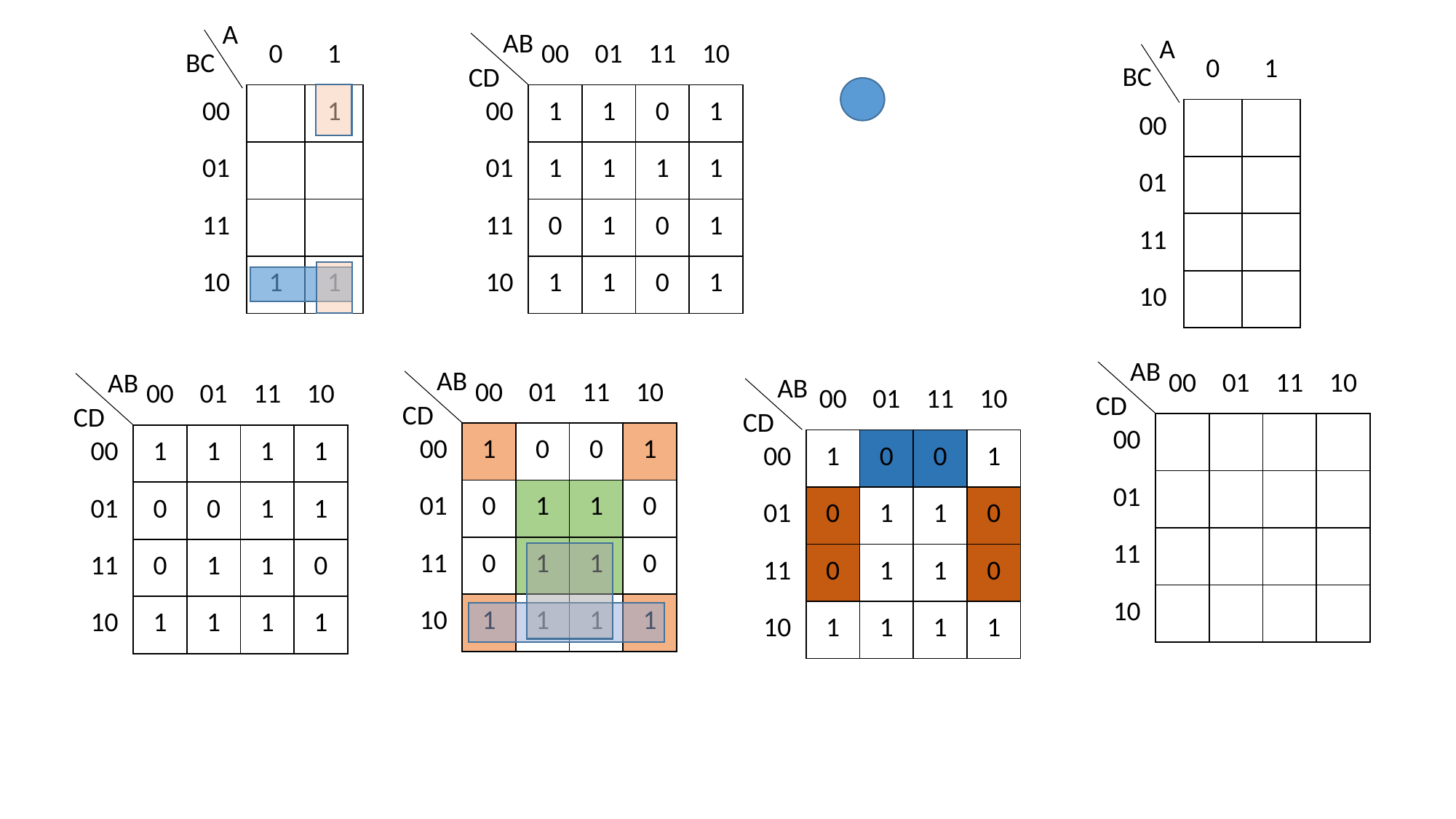

A
AB
A
|  | 0 | 1 |
| --- | --- | --- |
| 00 |  | 1 |
| 01 |  |  |
| 11 |  |  |
| 10 | 1 | 1 |
|  | 00 | 01 | 11 | 10 |
| --- | --- | --- | --- | --- |
| 00 | 1 | 1 | 0 | 1 |
| 01 | 1 | 1 | 1 | 1 |
| 11 | 0 | 1 | 0 | 1 |
| 10 | 1 | 1 | 0 | 1 |
|  | 0 | 1 |
| --- | --- | --- |
| 00 |  |  |
| 01 |  |  |
| 11 |  |  |
| 10 |  |  |
BC
BC
CD

AB
|  | 00 | 01 | 11 | 10 |
| --- | --- | --- | --- | --- |
| 00 |  |  |  |  |
| 01 |  |  |  |  |
| 11 |  |  |  |  |
| 10 |  |  |  |  |
AB
AB
|  | 00 | 01 | 11 | 10 |
| --- | --- | --- | --- | --- |
| 00 | 1 | 0 | 0 | 1 |
| 01 | 0 | 1 | 1 | 0 |
| 11 | 0 | 1 | 1 | 0 |
| 10 | 1 | 1 | 1 | 1 |
|  | 00 | 01 | 11 | 10 |
| --- | --- | --- | --- | --- |
| 00 | 1 | 1 | 1 | 1 |
| 01 | 0 | 0 | 1 | 1 |
| 11 | 0 | 1 | 1 | 0 |
| 10 | 1 | 1 | 1 | 1 |
AB
|  | 00 | 01 | 11 | 10 |
| --- | --- | --- | --- | --- |
| 00 | 1 | 0 | 0 | 1 |
| 01 | 0 | 1 | 1 | 0 |
| 11 | 0 | 1 | 1 | 0 |
| 10 | 1 | 1 | 1 | 1 |
CD
CD
CD
CD